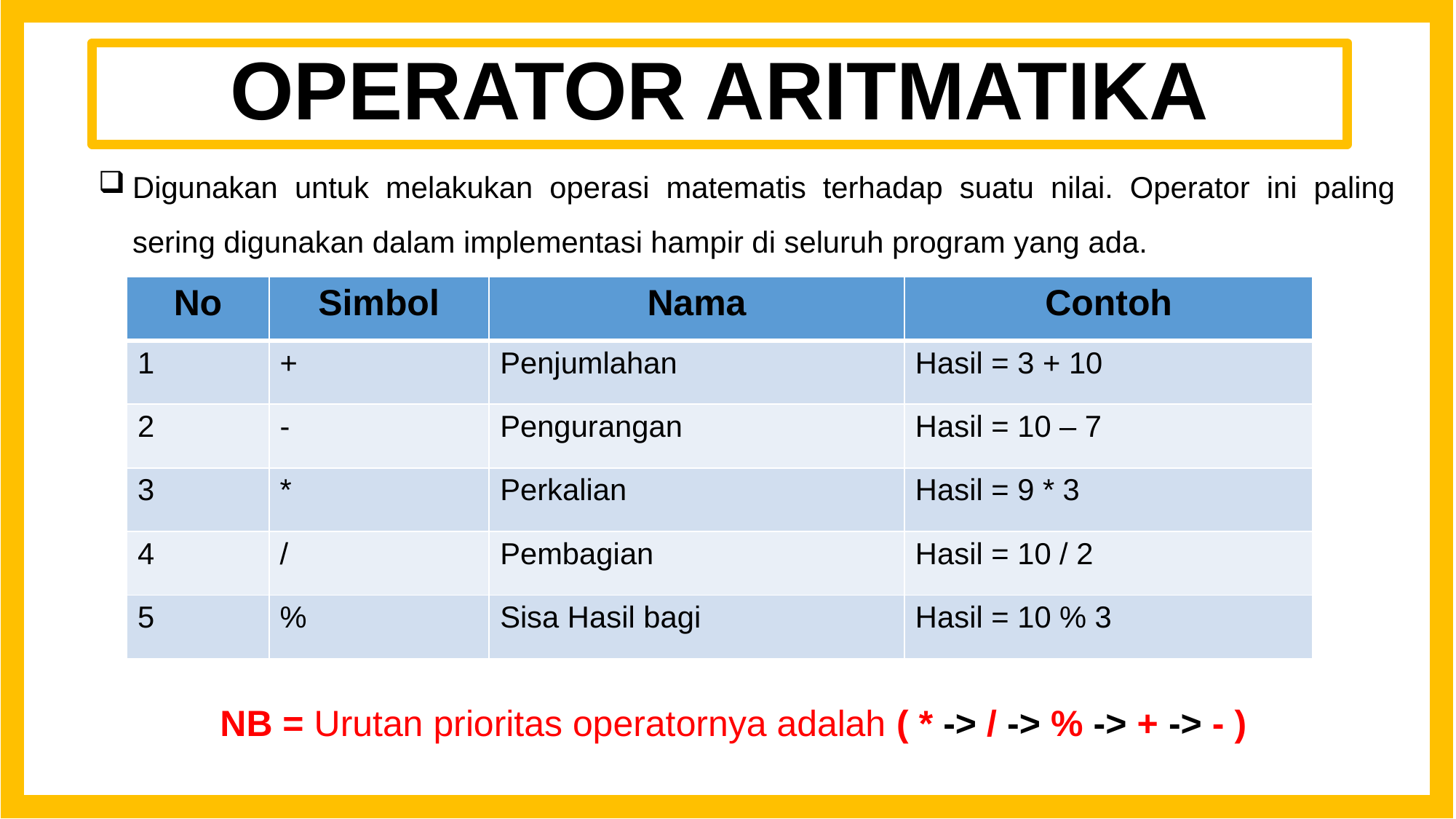

# OPERATOR ARITMATIKA
Digunakan untuk melakukan operasi matematis terhadap suatu nilai. Operator ini paling sering digunakan dalam implementasi hampir di seluruh program yang ada.
| No | Simbol | Nama | Contoh |
| --- | --- | --- | --- |
| 1 | + | Penjumlahan | Hasil = 3 + 10 |
| 2 | - | Pengurangan | Hasil = 10 – 7 |
| 3 | \* | Perkalian | Hasil = 9 \* 3 |
| 4 | / | Pembagian | Hasil = 10 / 2 |
| 5 | % | Sisa Hasil bagi | Hasil = 10 % 3 |
NB = Urutan prioritas operatornya adalah ( * -> / -> % -> + -> - )